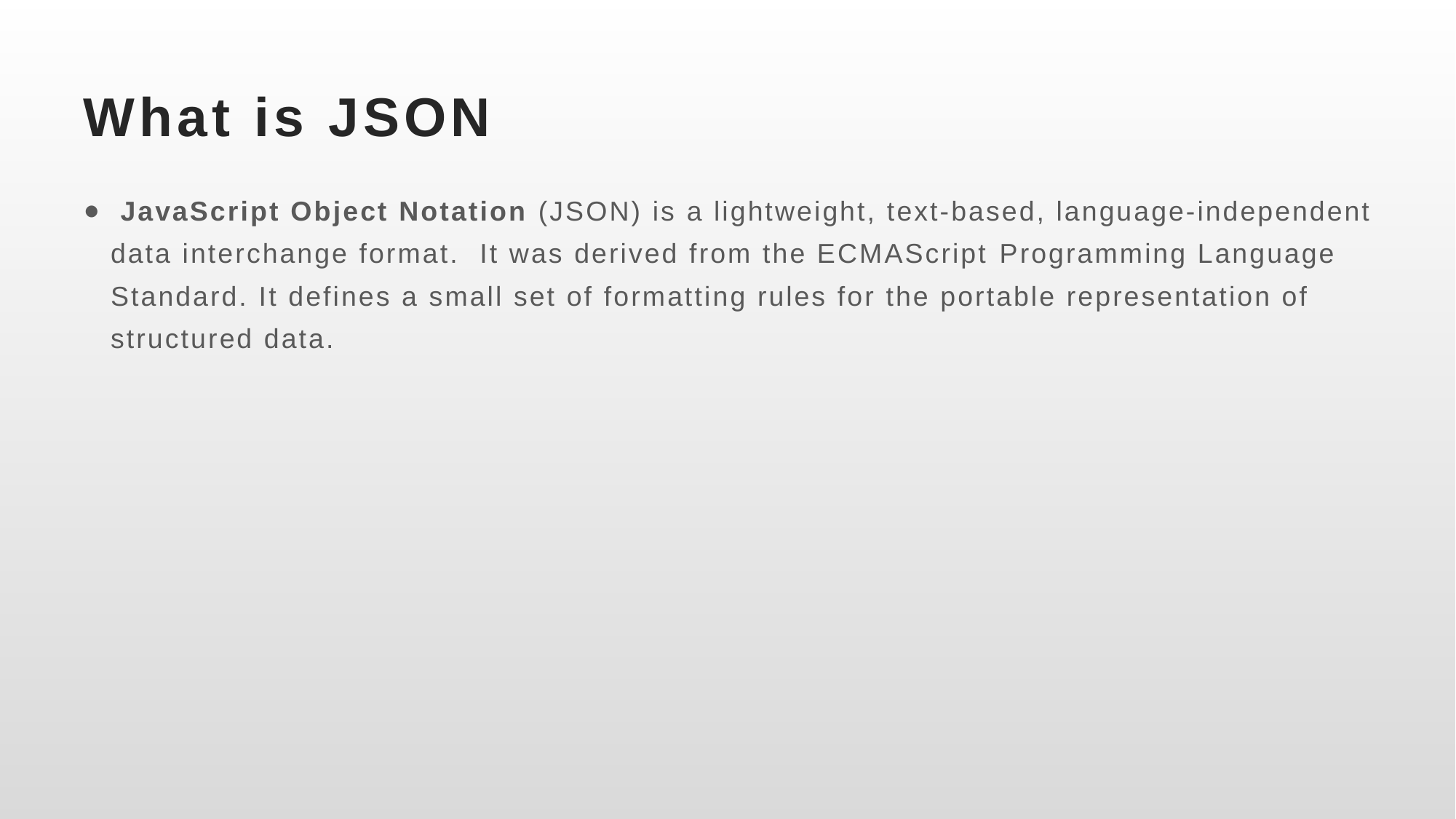

# What is JSON
 JavaScript Object Notation (JSON) is a lightweight, text-based, language-independent data interchange format.  It was derived from the ECMAScript Programming Language Standard. It defines a small set of formatting rules for the portable representation of structured data.